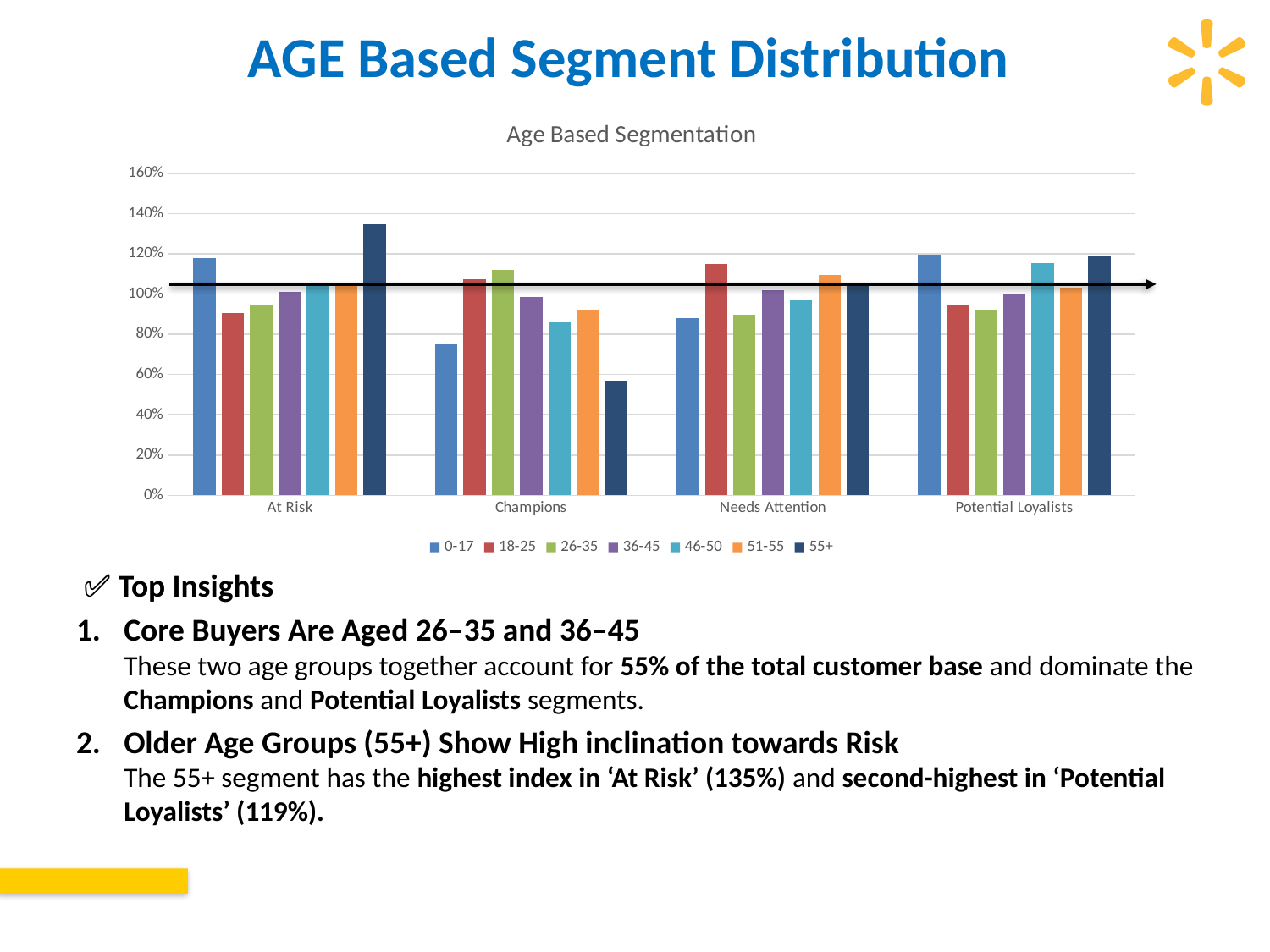

# AGE Based Segment Distribution

### Chart: Age Based Segmentation

| Category | 0-17 | 18-25 | 26-35 | 36-45 | 46-50 | 51-55 | 55+ |
|---|---|---|---|---|---|---|---|
| At Risk | 1.1806211535709175 | 0.9058786117335581 | 0.9428957471321562 | 1.009296112902573 | 1.0462801499976853 | 1.0399059867255904 | 1.349701393497014 |
| Champions | 0.748587821252181 | 1.0747744815329296 | 1.1225452627099808 | 0.9854495473719134 | 0.8647986760161862 | 0.9213668373332239 | 0.5701905937200056 |
| Needs Attention | 0.8825970222113741 | 1.1515342607423478 | 0.8969444305430745 | 1.01922826178661 | 0.9754283157737756 | 1.0972422163886302 | 1.0571105243304413 |
| Potential Loyalists | 1.1984002157012537 | 0.9487926698725913 | 0.9234603885888626 | 1.0033537192393343 | 1.1563593725016434 | 1.033556279654719 | 1.1928606153205086 |

 ✅ Top Insights
Core Buyers Are Aged 26–35 and 36–45
These two age groups together account for 55% of the total customer base and dominate the Champions and Potential Loyalists segments.
Older Age Groups (55+) Show High inclination towards Risk
The 55+ segment has the highest index in ‘At Risk’ (135%) and second-highest in ‘Potential Loyalists’ (119%).